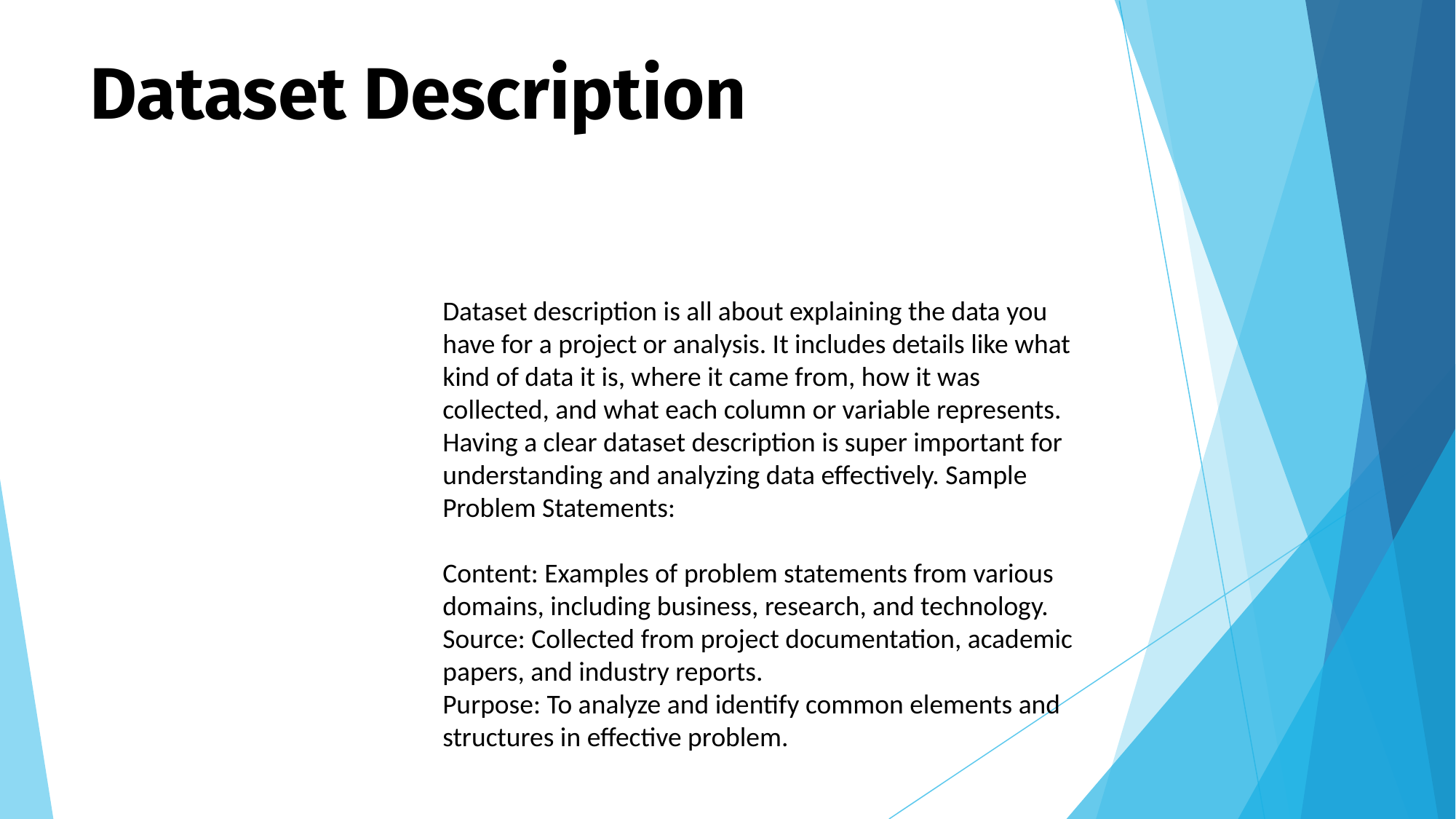

# Dataset Description
Dataset description is all about explaining the data you have for a project or analysis. It includes details like what kind of data it is, where it came from, how it was collected, and what each column or variable represents. Having a clear dataset description is super important for understanding and analyzing data effectively. Sample Problem Statements:

Content: Examples of problem statements from various domains, including business, research, and technology.
Source: Collected from project documentation, academic papers, and industry reports.
Purpose: To analyze and identify common elements and structures in effective problem.